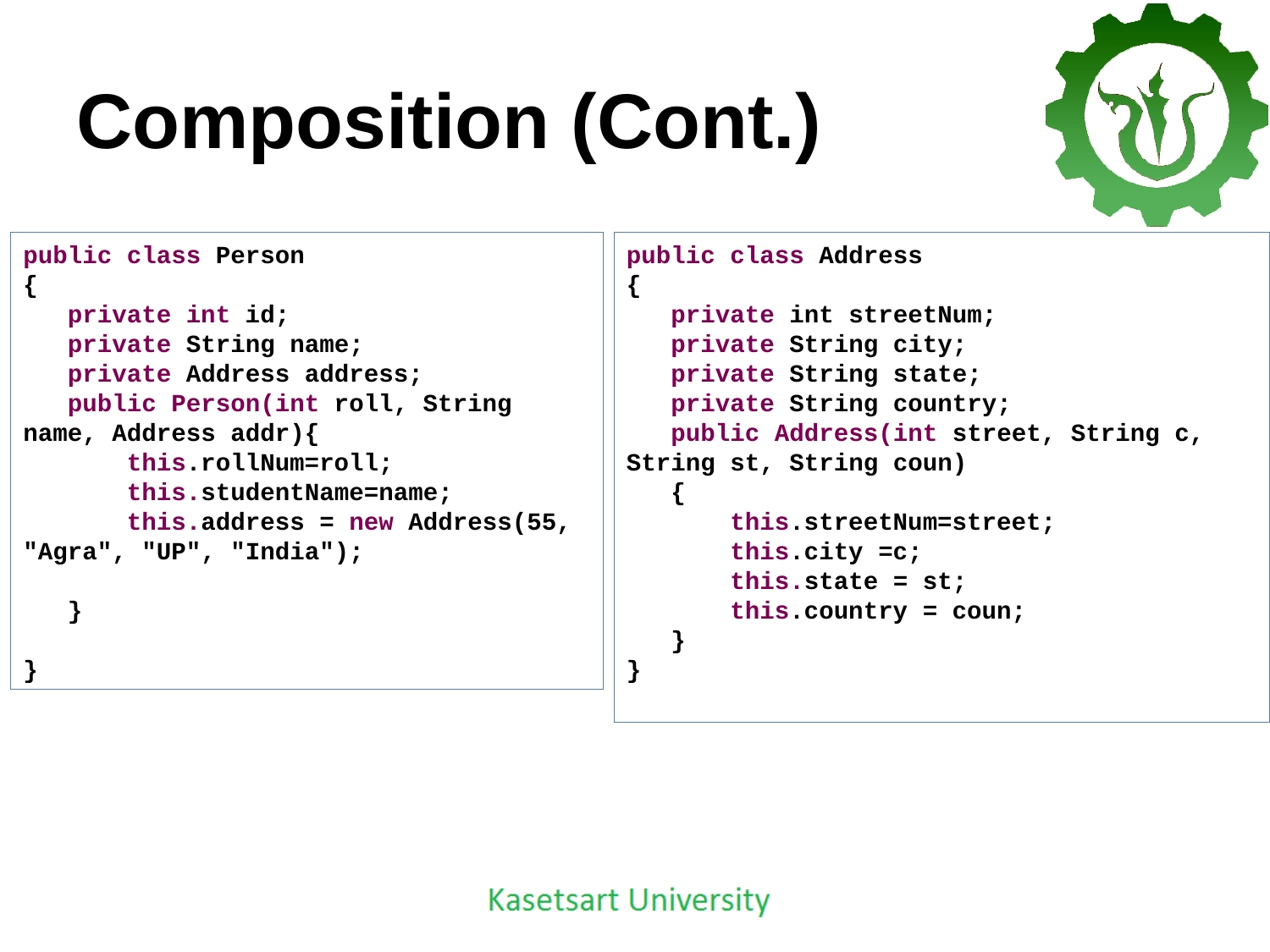

# Composition (Cont.)
public class Person
{
   private int id;
   private String name;
   private Address address;
   public Person(int roll, String name, Address addr){
       this.rollNum=roll;
       this.studentName=name;
       this.address = new Address(55, "Agra", "UP", "India");

   }

}
public class Address
{
   private int streetNum;
   private String city;
   private String state;
   private String country;
   public Address(int street, String c, String st, String coun)
   {
       this.streetNum=street;
       this.city =c;
       this.state = st;
       this.country = coun;
   }
}